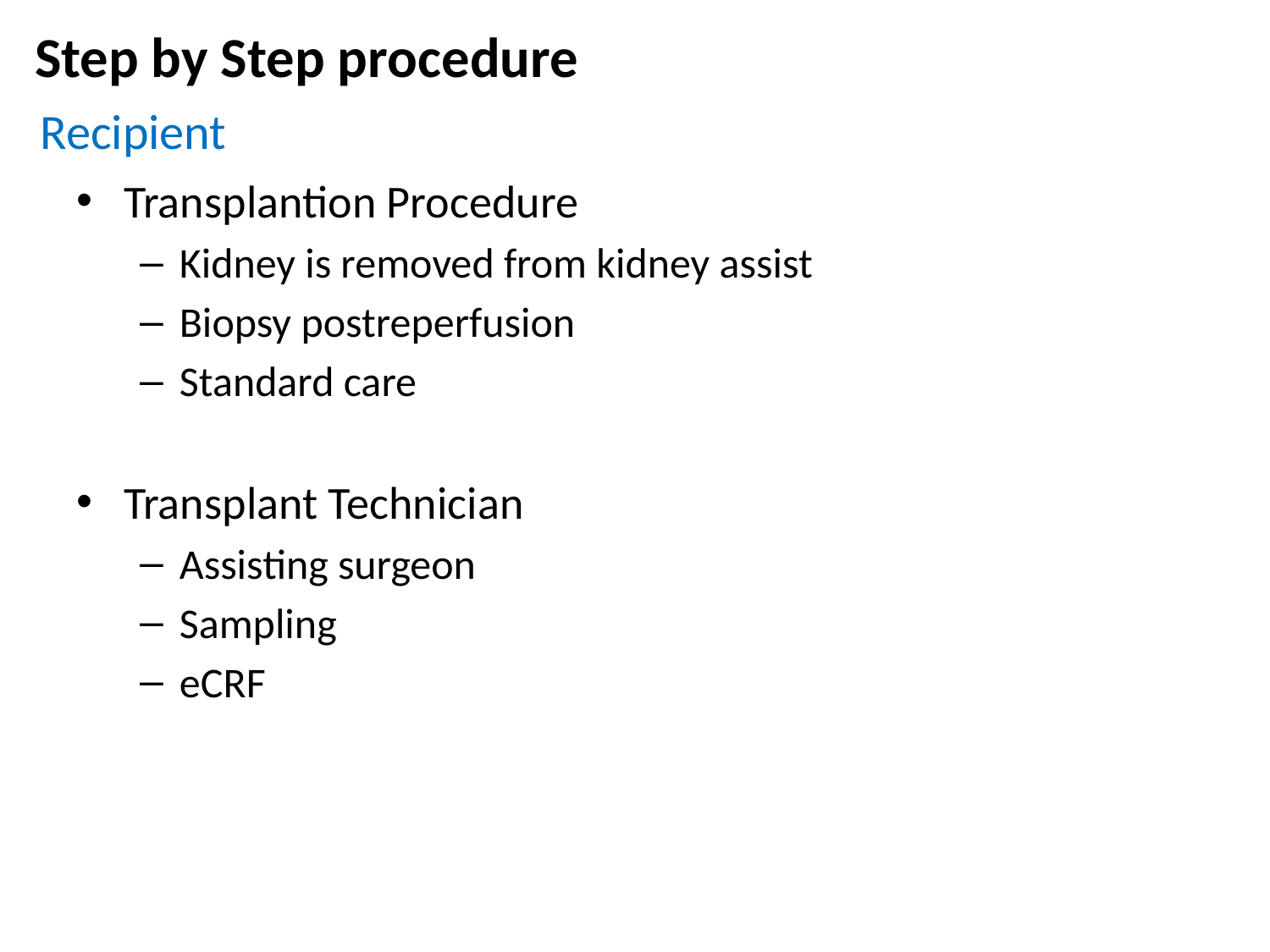

# Step by Step procedure
Recipient
Transplantion Procedure
Kidney is removed from kidney assist
Biopsy postreperfusion
Standard care

Transplant Technician
Assisting surgeon
Sampling
eCRF